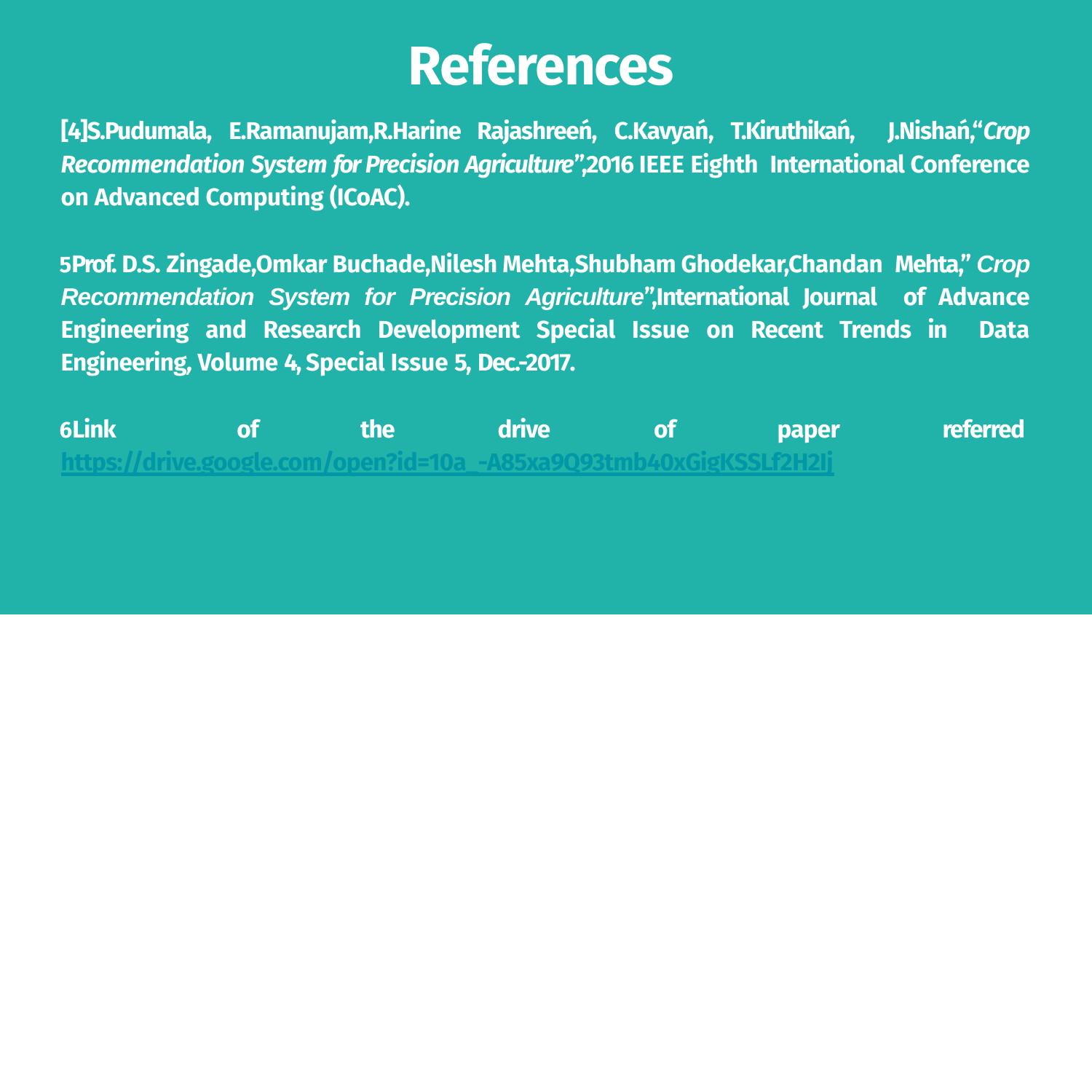

# References
[4]S.Pudumala, E.Ramanujam,R.Harine Rajashreeń, C.Kavyań, T.Kiruthikań,  J.Nishań,“Crop Recommendation System for Precision Agriculture”,2016 IEEE Eighth  International Conference on Advanced Computing (ICoAC).

Prof. D.S. Zingade,Omkar Buchade,Nilesh Mehta,Shubham Ghodekar,Chandan  Mehta,” Crop Recommendation System for Precision Agriculture”,International Journal  of Advance Engineering and Research Development Special Issue on Recent Trends in  Data Engineering, Volume 4, Special Issue 5, Dec.-2017.

Link	of	the	drive	of	paper	referred  https://drive.google.com/open?id=10a_-A85xa9Q93tmb40xGigKSSLf2H2Ij